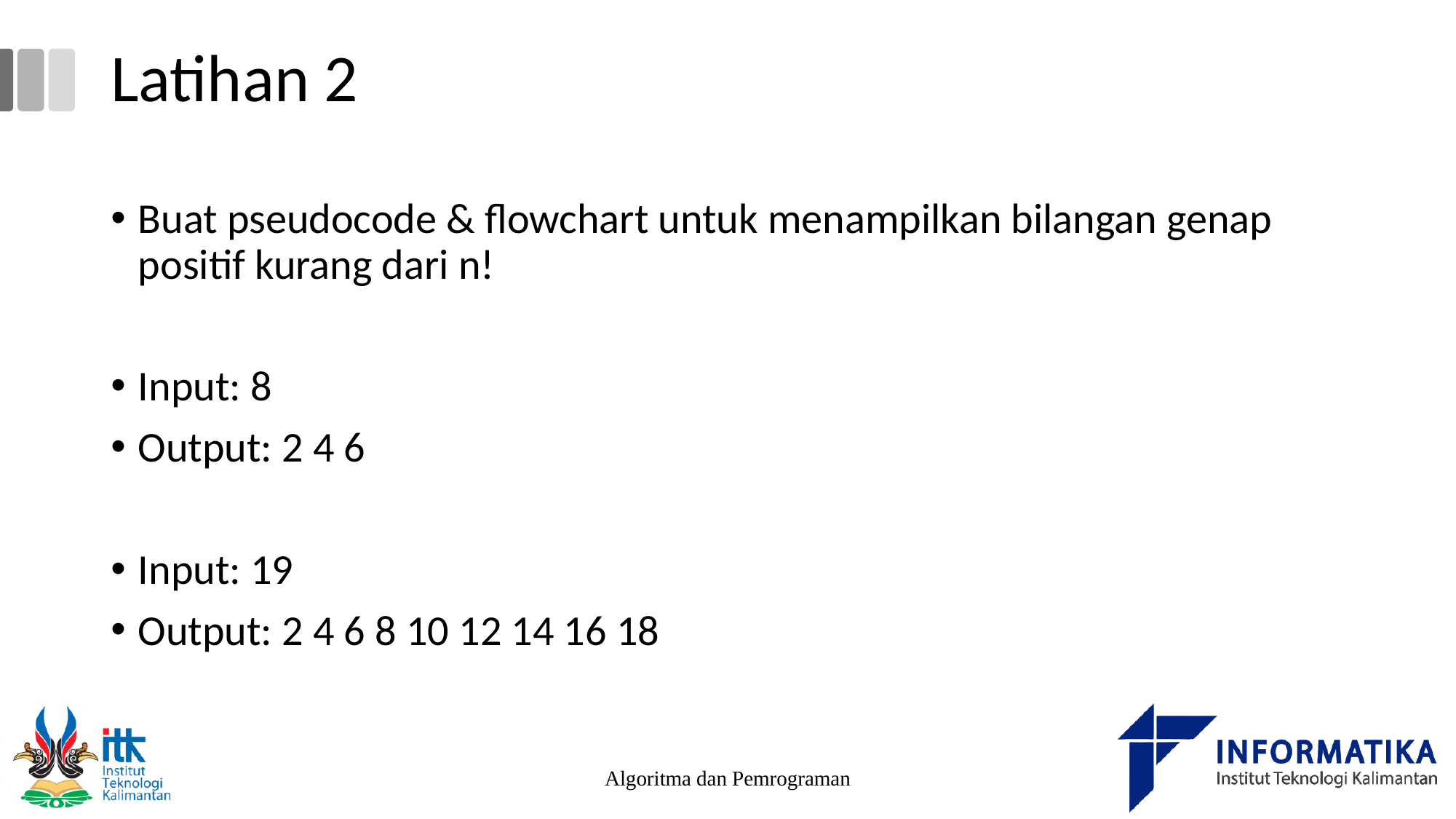

# Latihan 2
Buat pseudocode & flowchart untuk menampilkan bilangan genap positif kurang dari n!

Input: 8
Output: 2 4 6

Input: 19
Output: 2 4 6 8 10 12 14 16 18

Algoritma dan Pemrograman